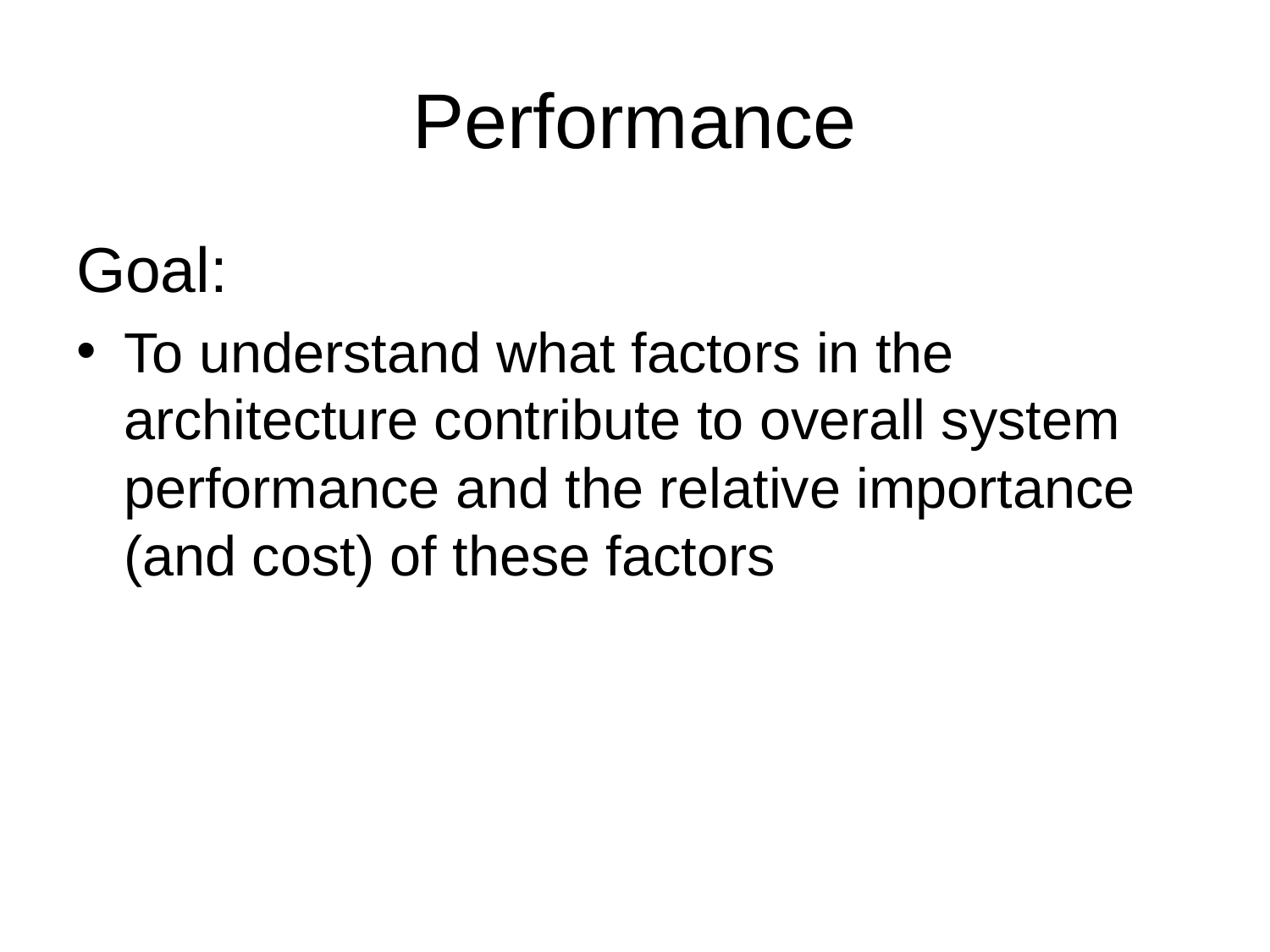

# Performance
Goal:
To understand what factors in the architecture contribute to overall system performance and the relative importance (and cost) of these factors